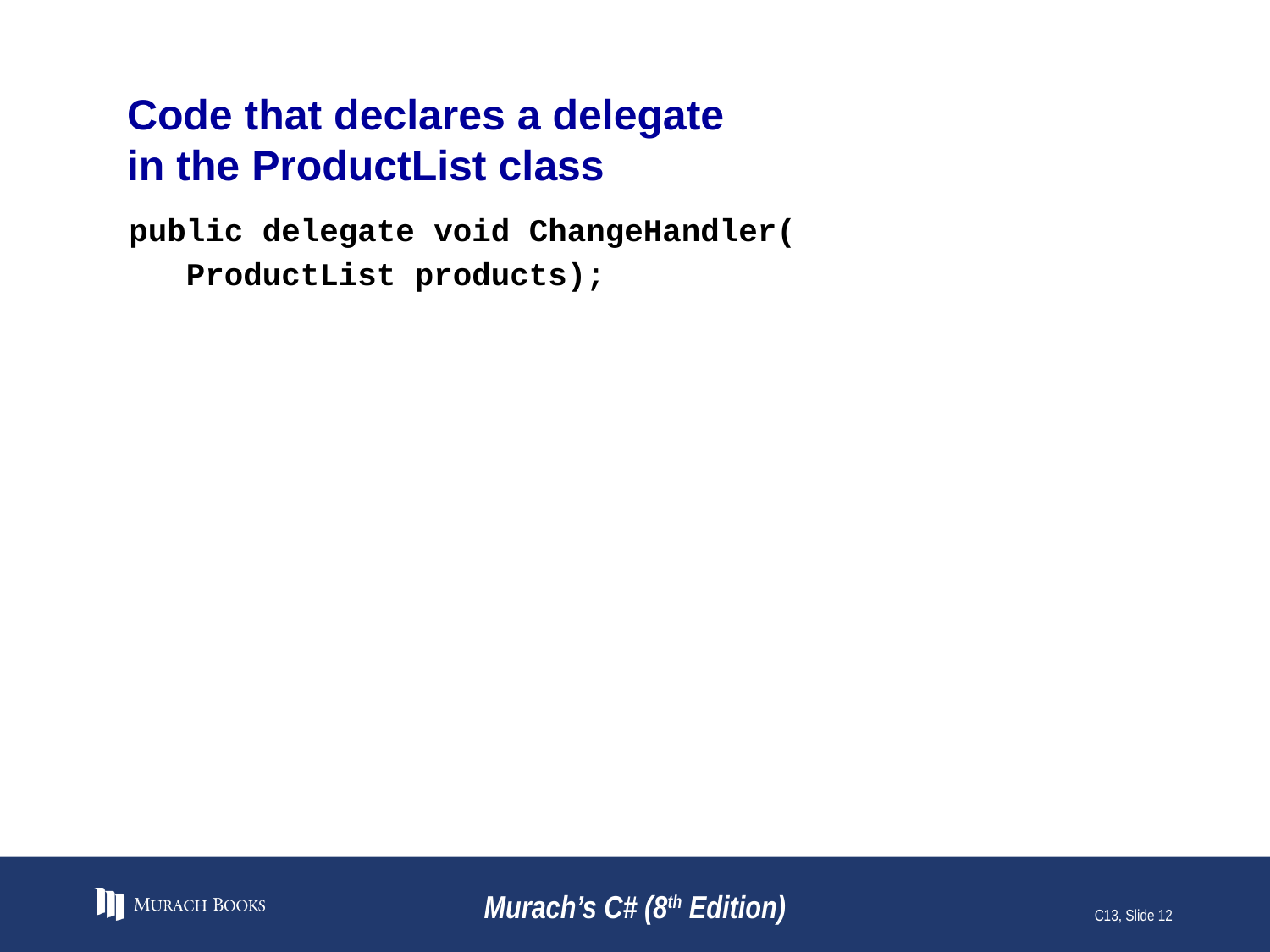

# Code that declares a delegate in the ProductList class
public delegate void ChangeHandler(
   ProductList products);

Murach’s C# (8th Edition)

C13, Slide 12